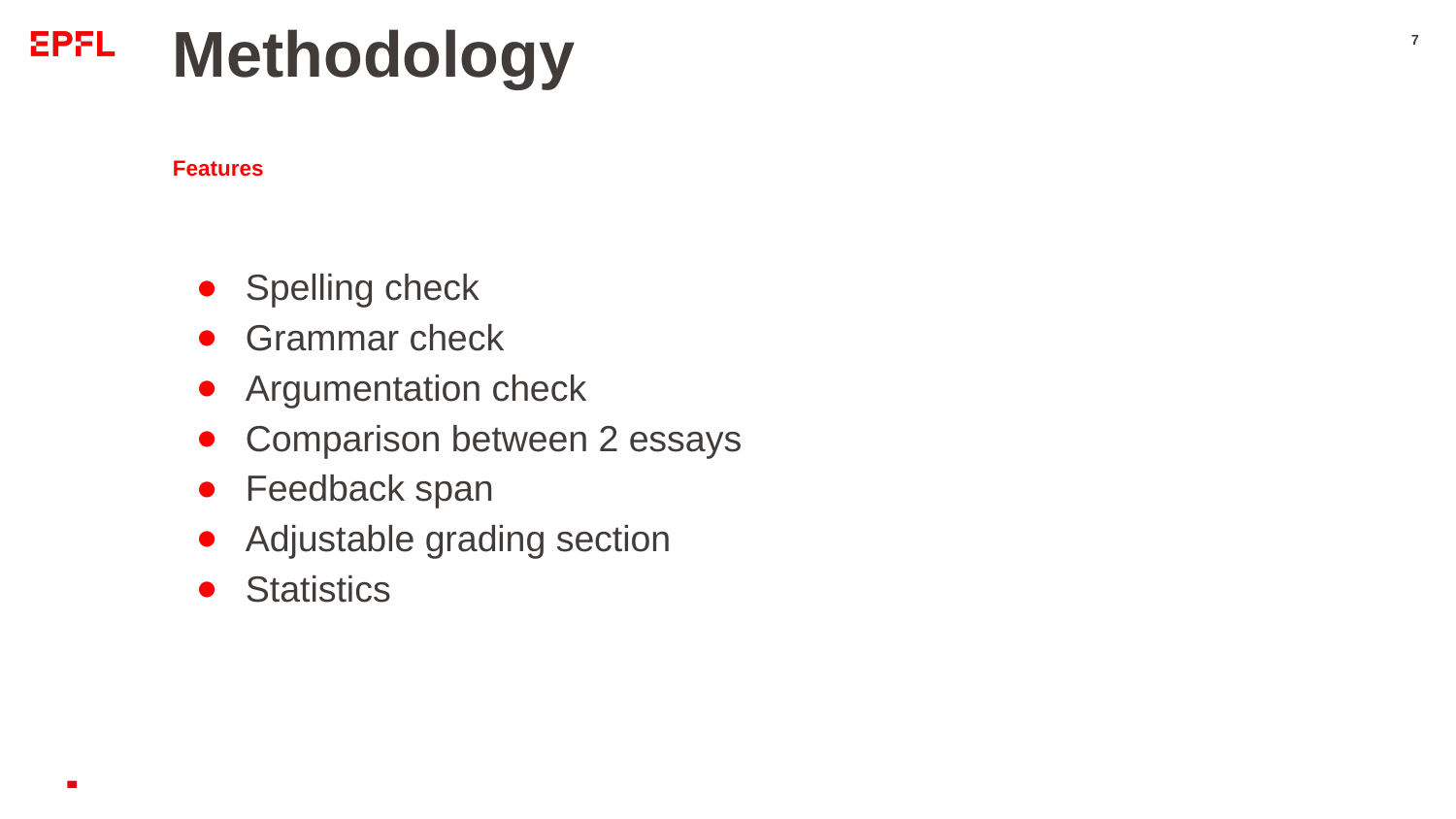

# Methodology
7
Features

Spelling check
Grammar check
Argumentation check
Comparison between 2 essays
Feedback span
Adjustable grading section
Statistics